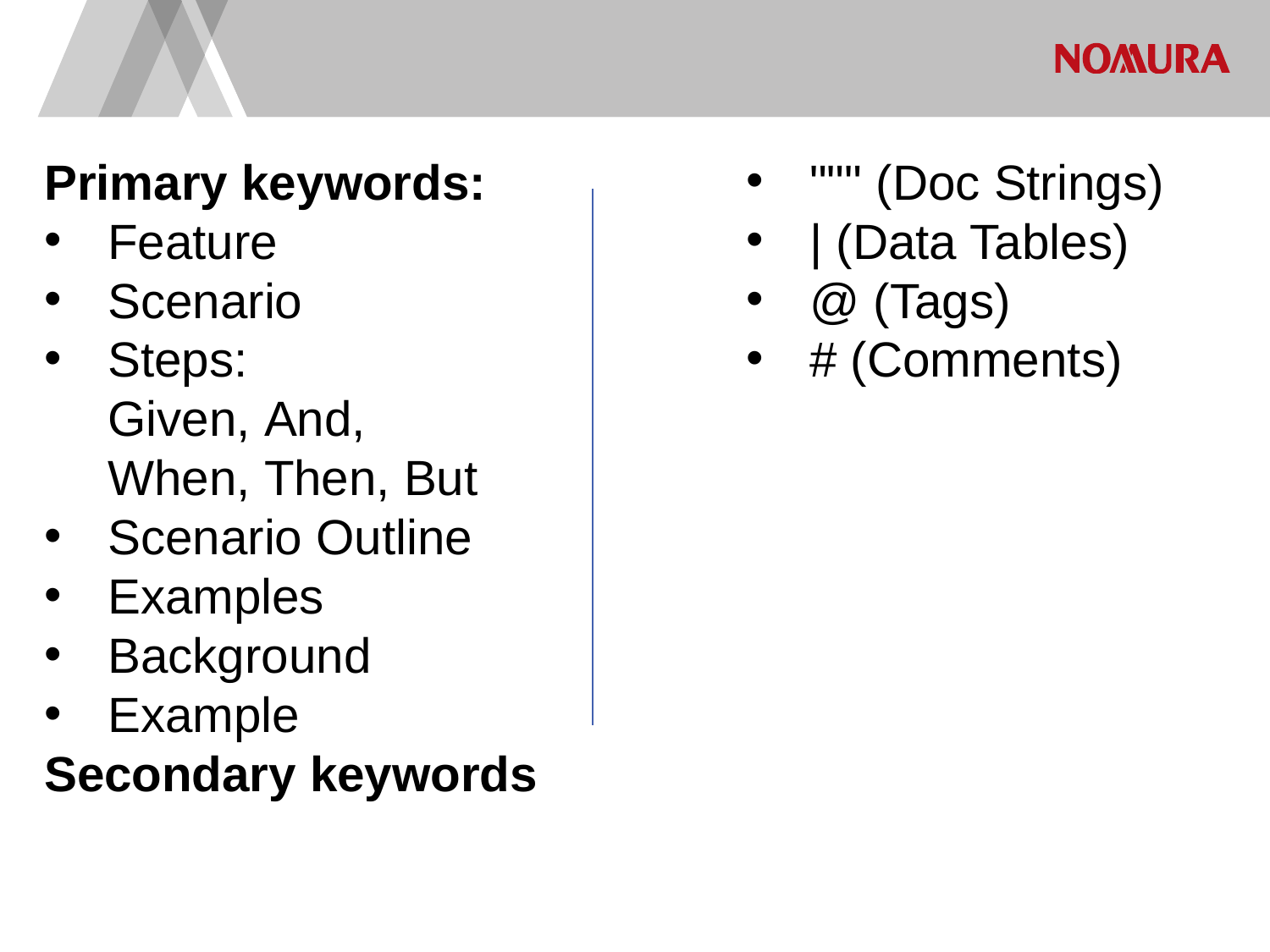

Primary keywords:
Feature
Scenario
Steps:
Given, And, When, Then, But
Scenario Outline
Examples
Background
Example
Secondary keywords
""" (Doc Strings)
| (Data Tables)
@ (Tags)
# (Comments)